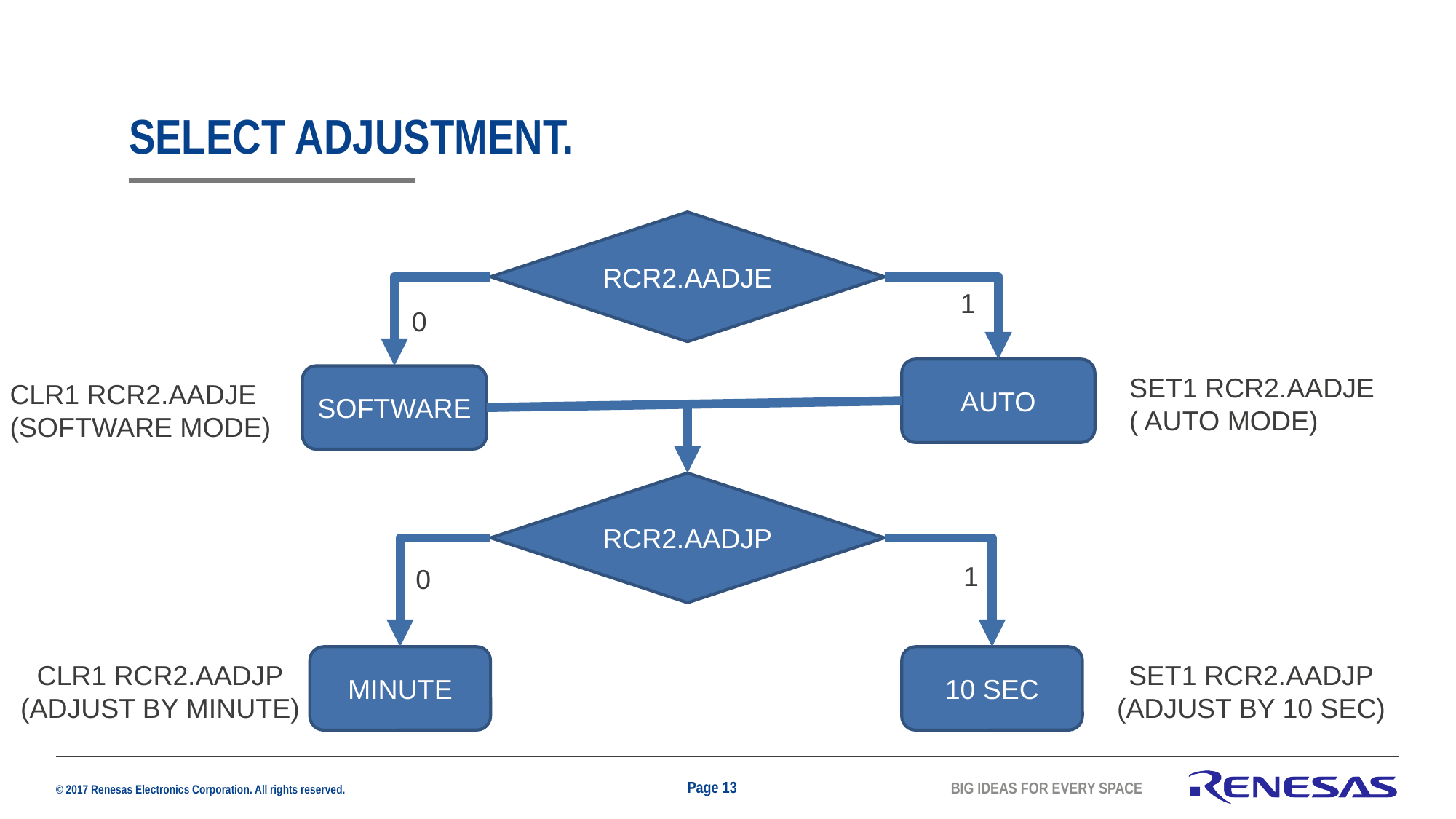

# Select adjustment.
RCR2.AADJE
1
0
AUTO
SET1 RCR2.AADJE
( AUTO MODE)
SOFTWARE
CLR1 RCR2.AADJE
(SOFTWARE MODE)
RCR2.AADJP
1
0
MINUTE
10 SEC
CLR1 RCR2.AADJP
(ADJUST BY MINUTE)
SET1 RCR2.AADJP
(ADJUST BY 10 SEC)
Page 13